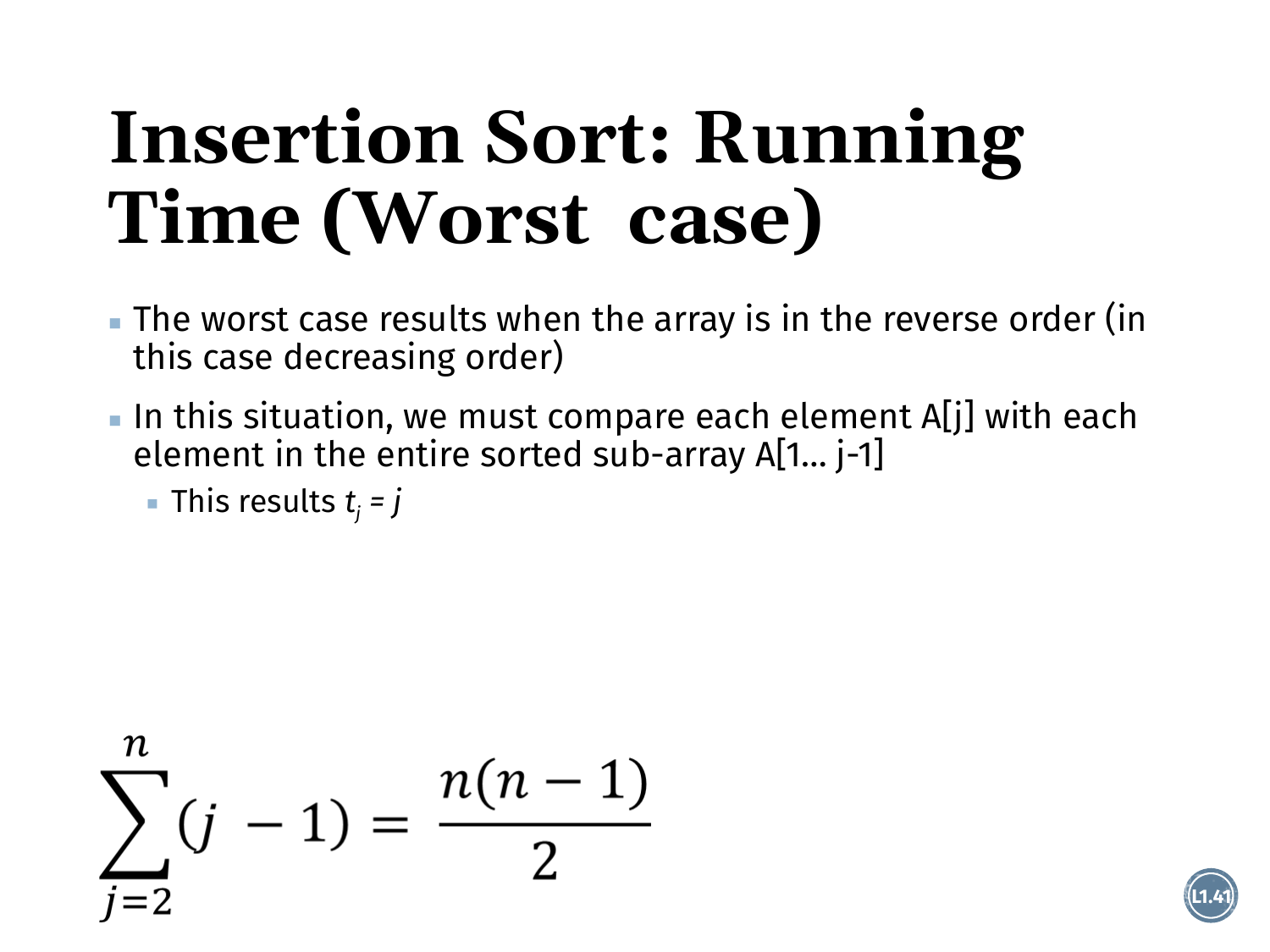

Insertion Sort: Running Time (Worst  case)
The worst case results when the array is in the reverse order (in this case decreasing order)
In this situation, we must compare each element A[j] with each element in the entire sorted sub-array A[1… j-1]
This results tj = j

L1.41